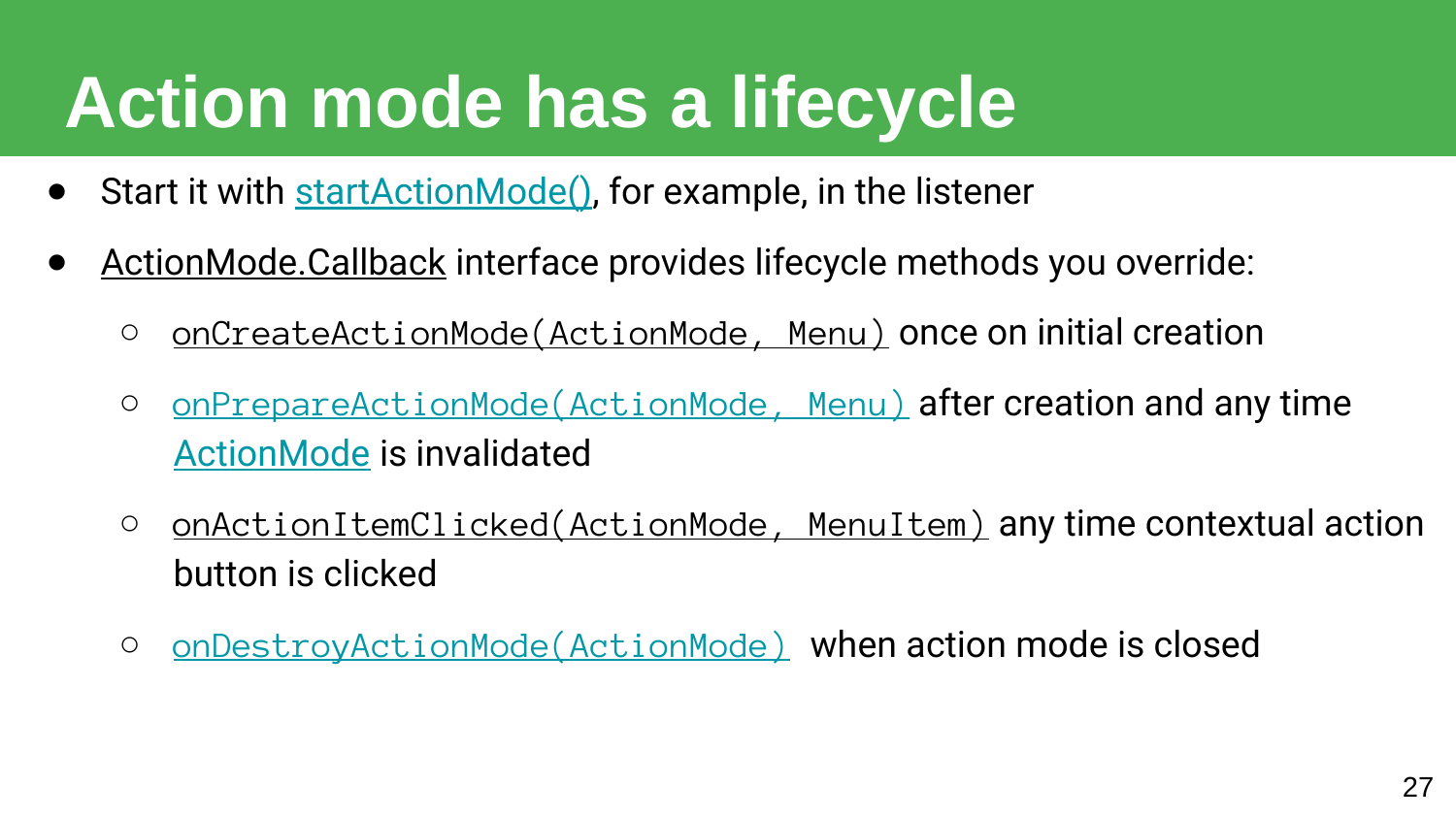

# Action mode has a lifecycle
Start it with startActionMode(), for example, in the listener
ActionMode.Callback interface provides lifecycle methods you override:
onCreateActionMode(ActionMode, Menu) once on initial creation
onPrepareActionMode(ActionMode, Menu) after creation and any time ActionMode is invalidated
onActionItemClicked(ActionMode, MenuItem) any time contextual action button is clicked
onDestroyActionMode(ActionMode) when action mode is closed
27